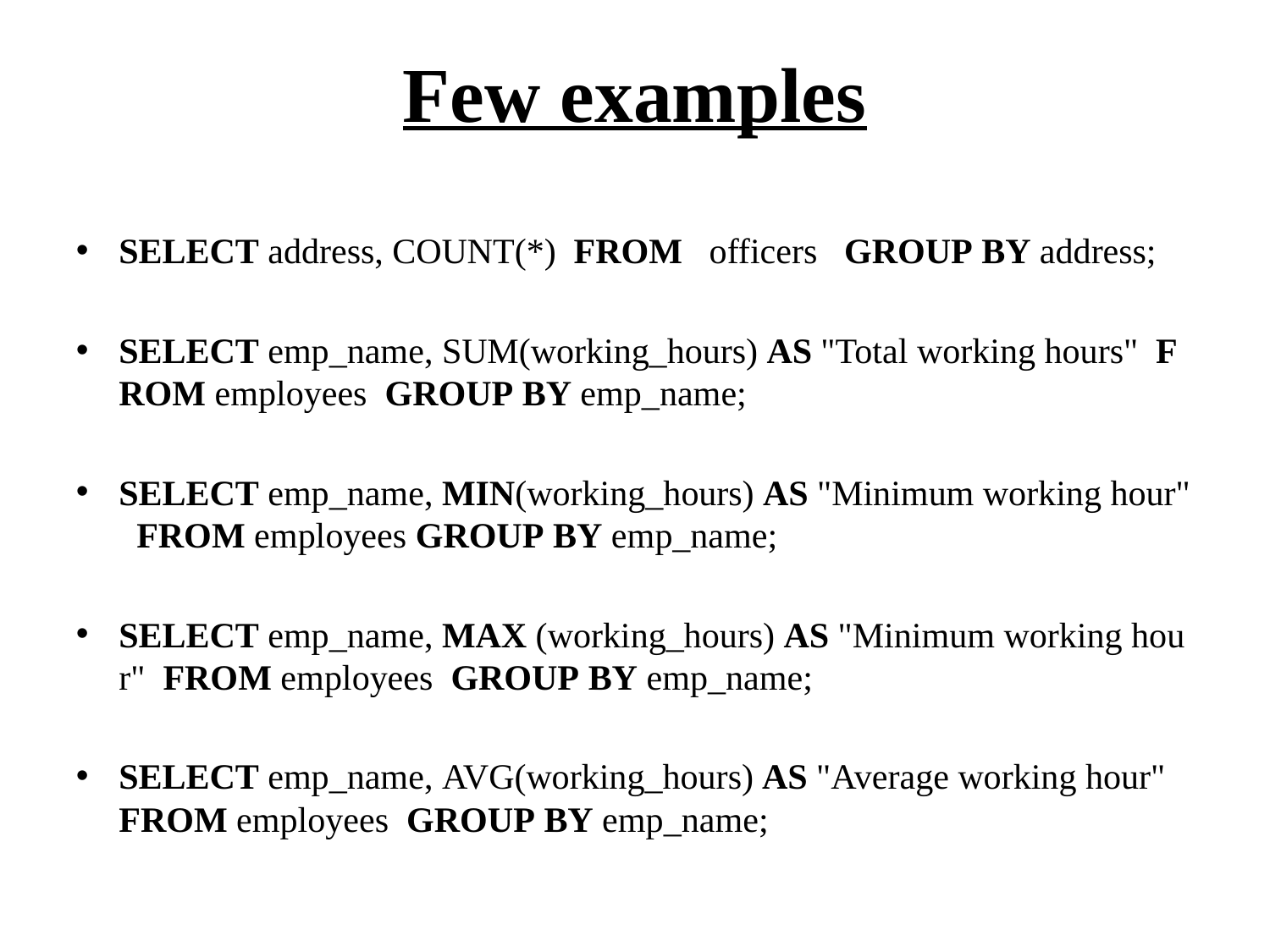

Few examples
SELECT address, COUNT(*)  FROM   officers   GROUP BY address;

SELECT emp_name, SUM(working_hours) AS "Total working hours"  FROM employees  GROUP BY emp_name;

SELECT emp_name, MIN(working_hours) AS "Minimum working hour"  FROM employees GROUP BY emp_name;

SELECT emp_name, MAX (working_hours) AS "Minimum working hour"  FROM employees  GROUP BY emp_name;

SELECT emp_name, AVG(working_hours) AS "Average working hour"  FROM employees  GROUP BY emp_name;